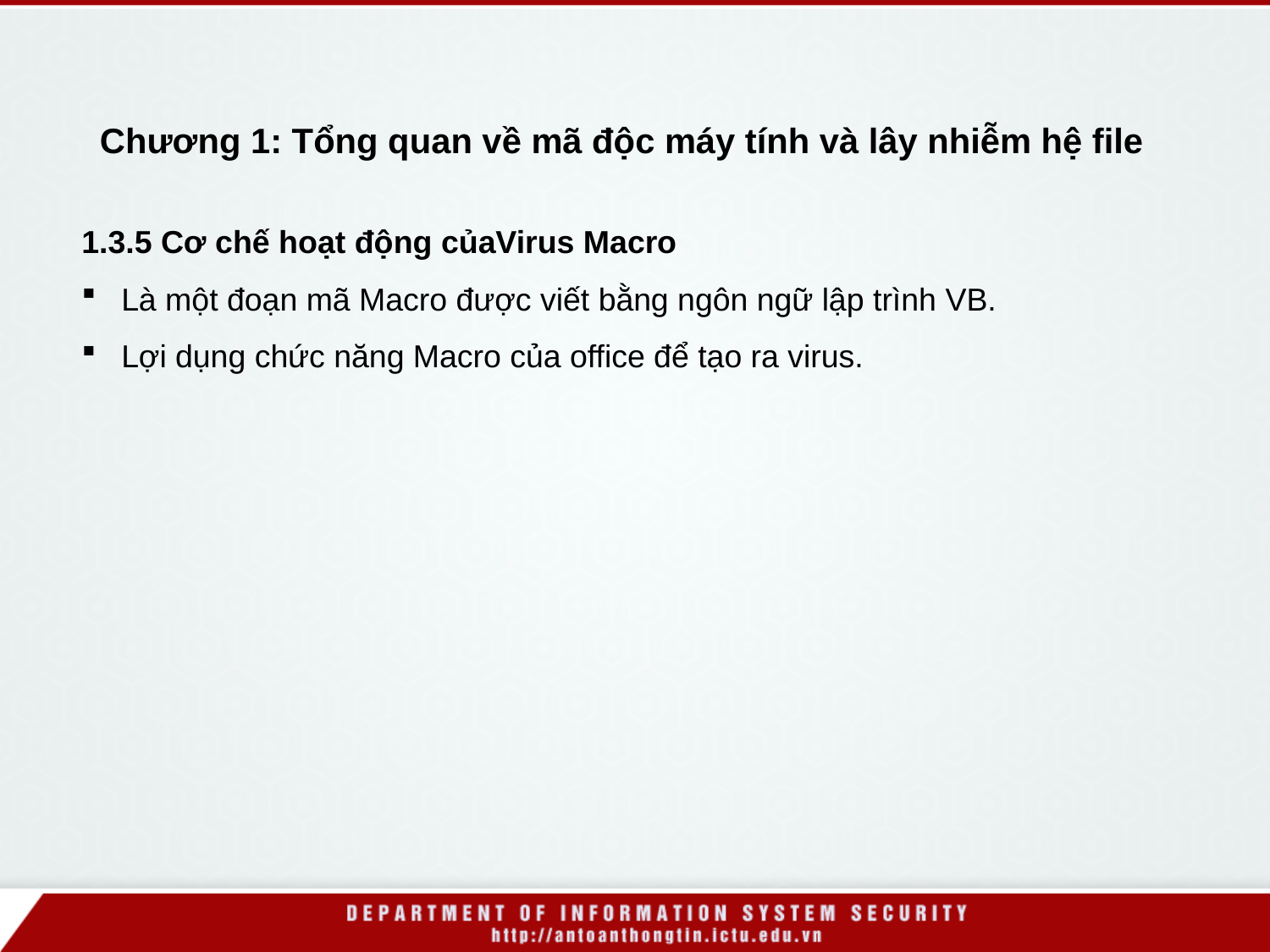

Chương 1: Tổng quan về mã độc máy tính và lây nhiễm hệ file
1.3.5 Cơ chế hoạt động củaVirus Macro
Là một đoạn mã Macro được viết bằng ngôn ngữ lập trình VB.
Lợi dụng chức năng Macro của office để tạo ra virus.